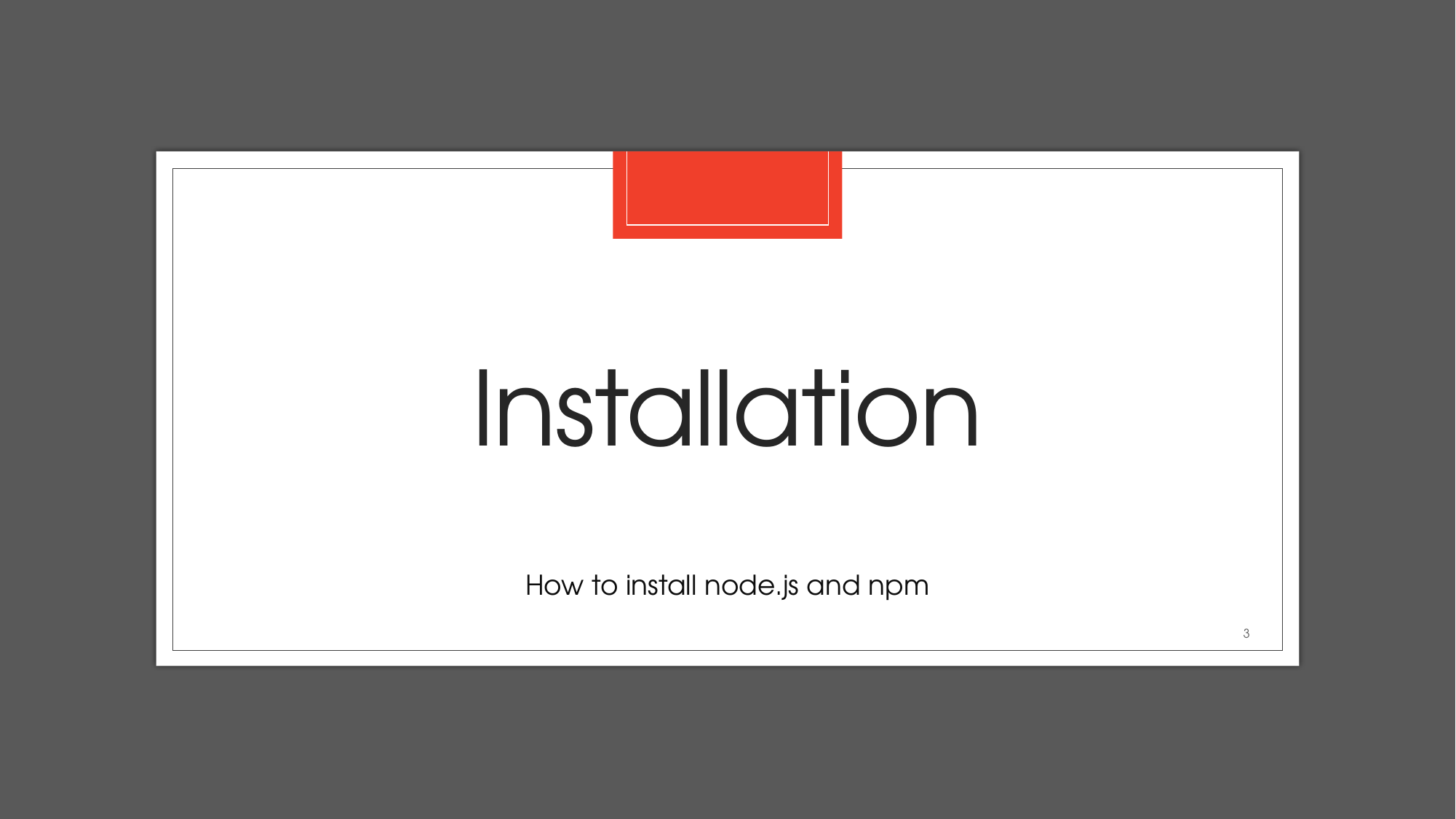

# Installation
How to install node.js and npm
3